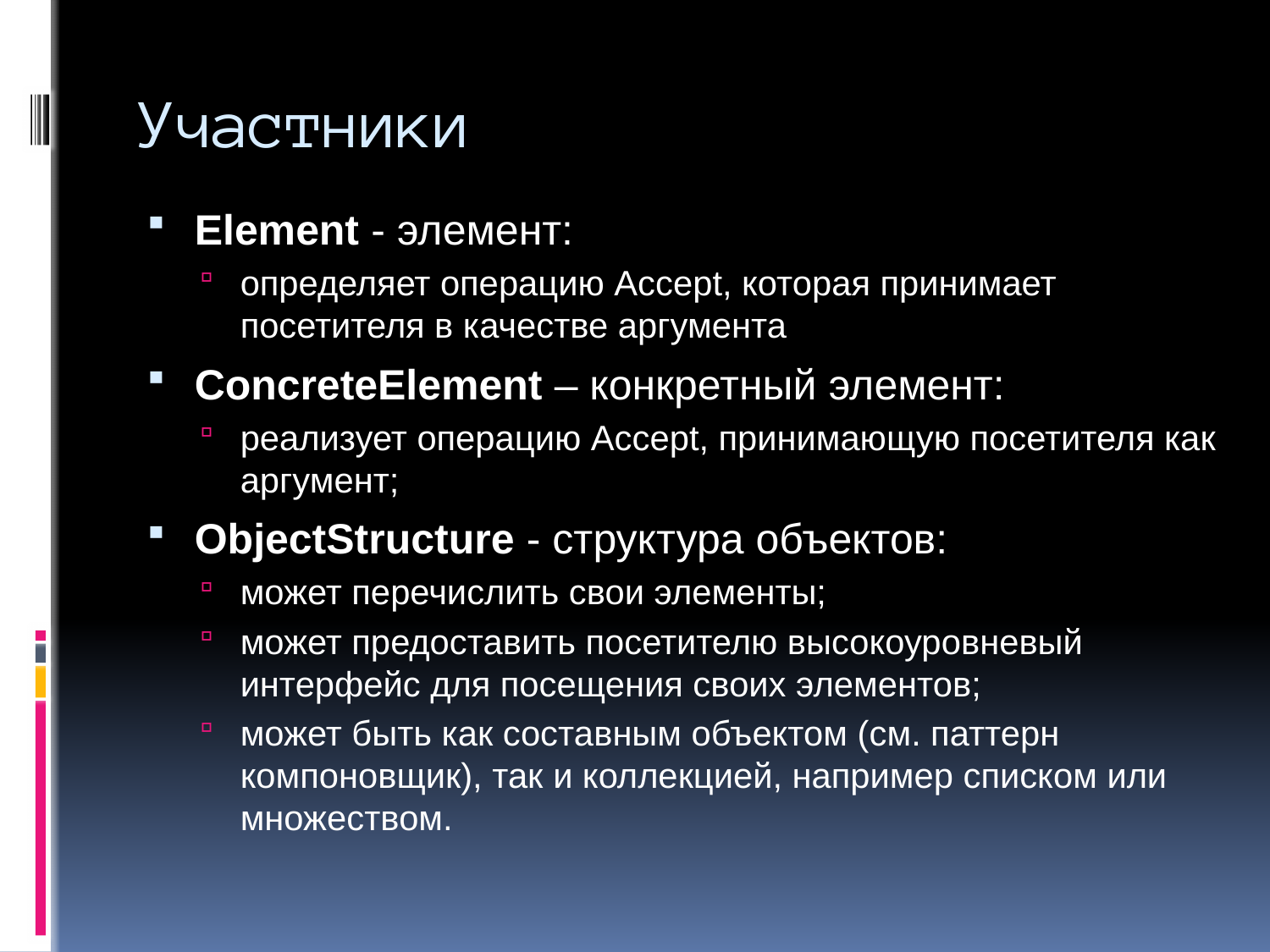

# Участники
Element - элемент:
определяет операцию Accept, которая принимает посетителя в качестве аргумента
ConcreteElement – конкретный элемент:
реализует операцию Accept, принимающую посетителя как аргумент;
ObjectStructure - структура объектов:
может перечислить свои элементы;
может предоставить посетителю высокоуровневый интерфейс для посещения своих элементов;
может быть как составным объектом (см. паттерн компоновщик), так и коллекцией, например списком или множеством.